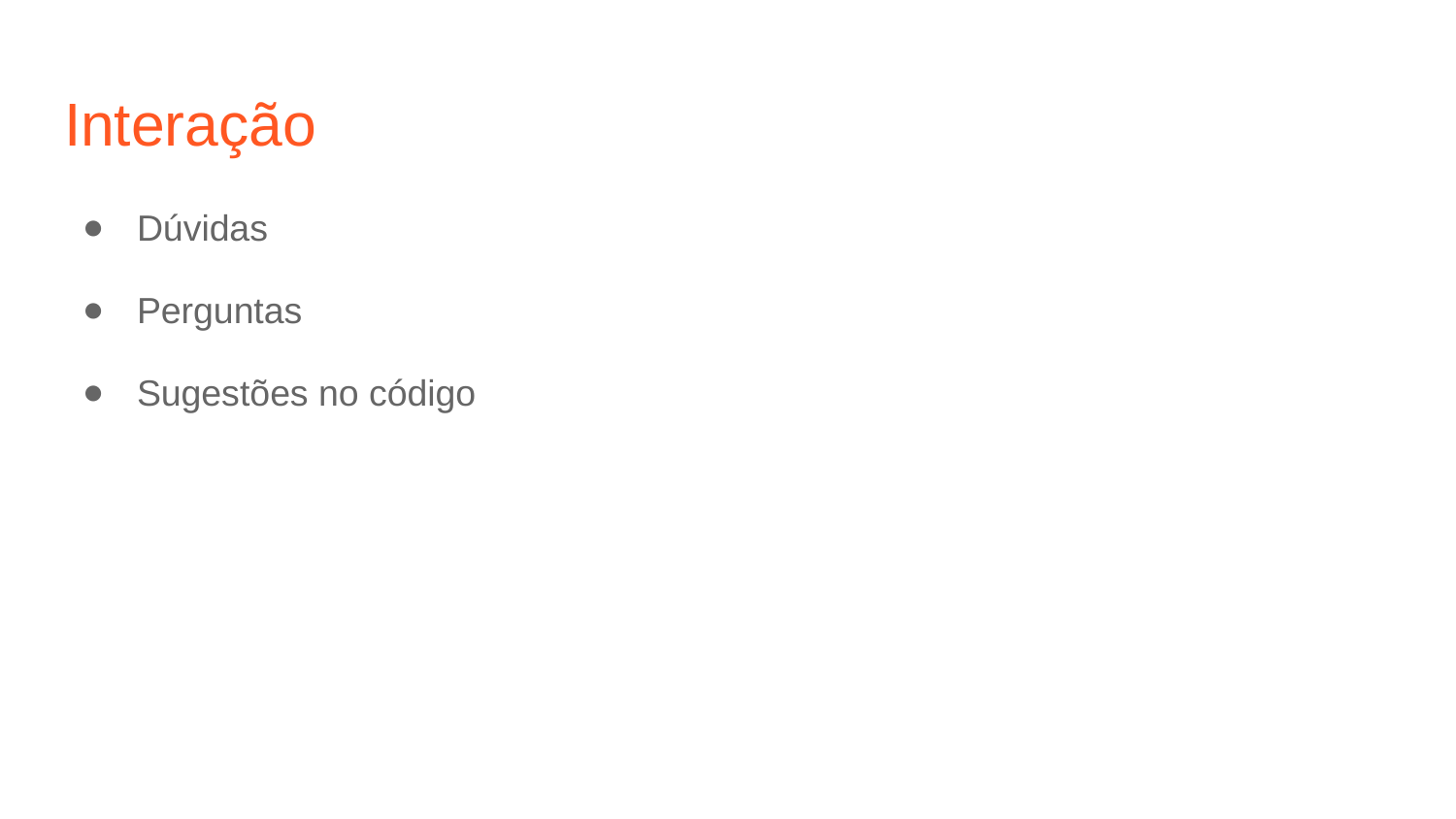

# Interação
Dúvidas
Perguntas
Sugestões no código